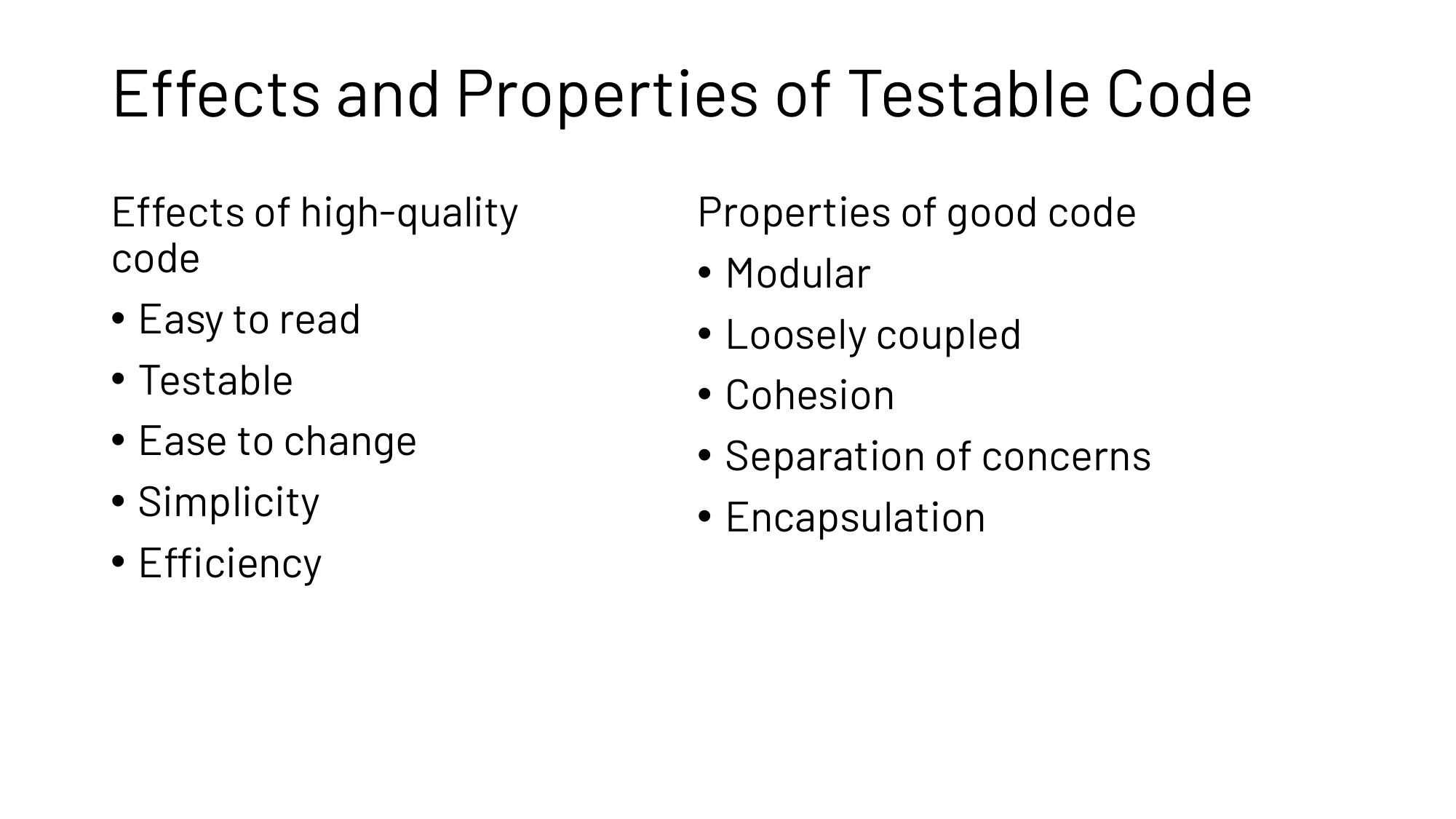

Effects and Properties of Testable Code
Effects of high-quality code
Easy to read
Testable
Ease to change
Simplicity
Efficiency

Properties of good code
Modular
Loosely coupled
Cohesion
Separation of concerns
Encapsulation